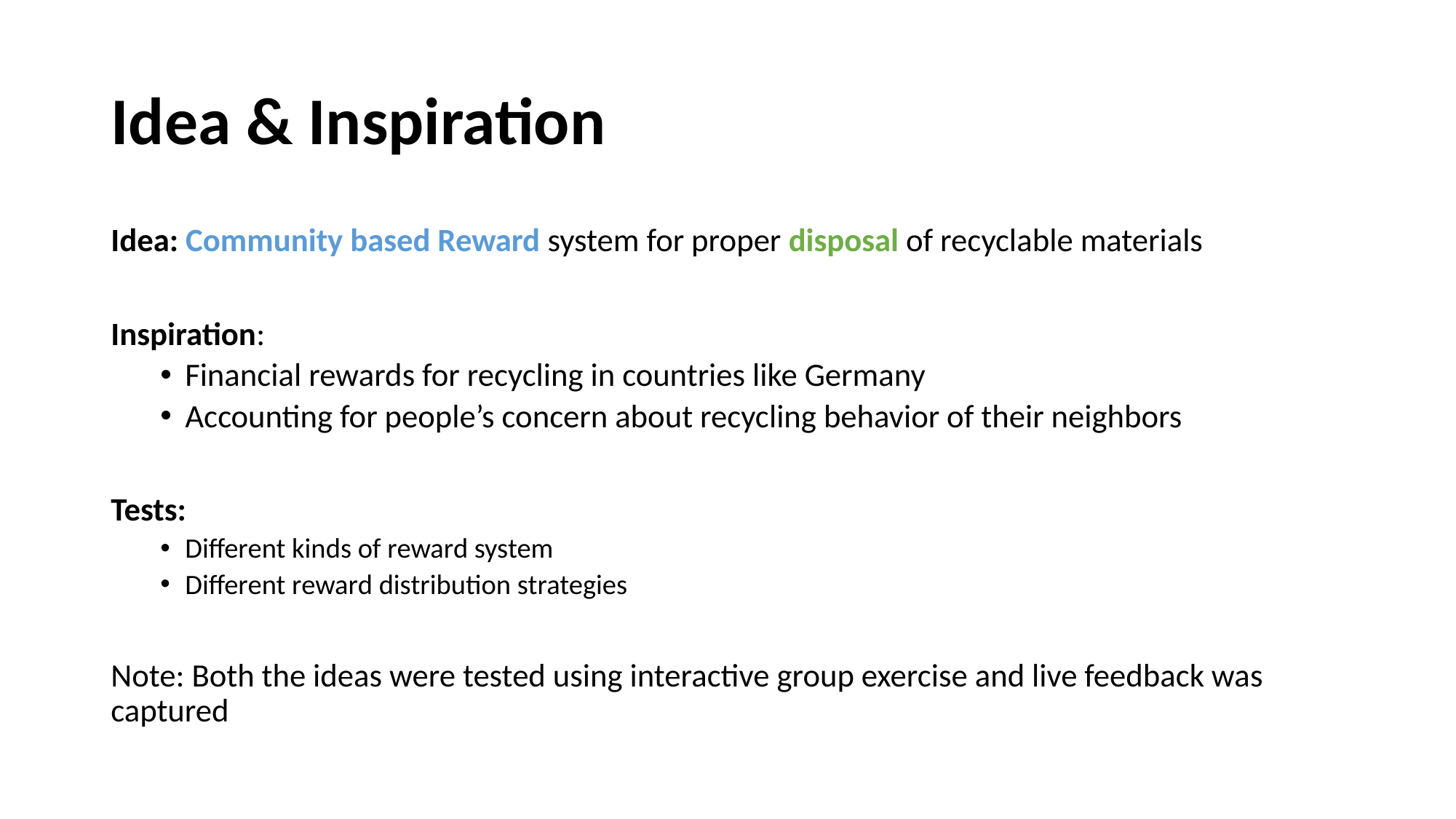

# Idea & Inspiration
Idea: Community based Reward system for proper disposal of recyclable materials

Inspiration:
Financial rewards for recycling in countries like Germany
Accounting for people’s concern about recycling behavior of their neighbors

Tests:
Different kinds of reward system
Different reward distribution strategies

Note: Both the ideas were tested using interactive group exercise and live feedback was captured